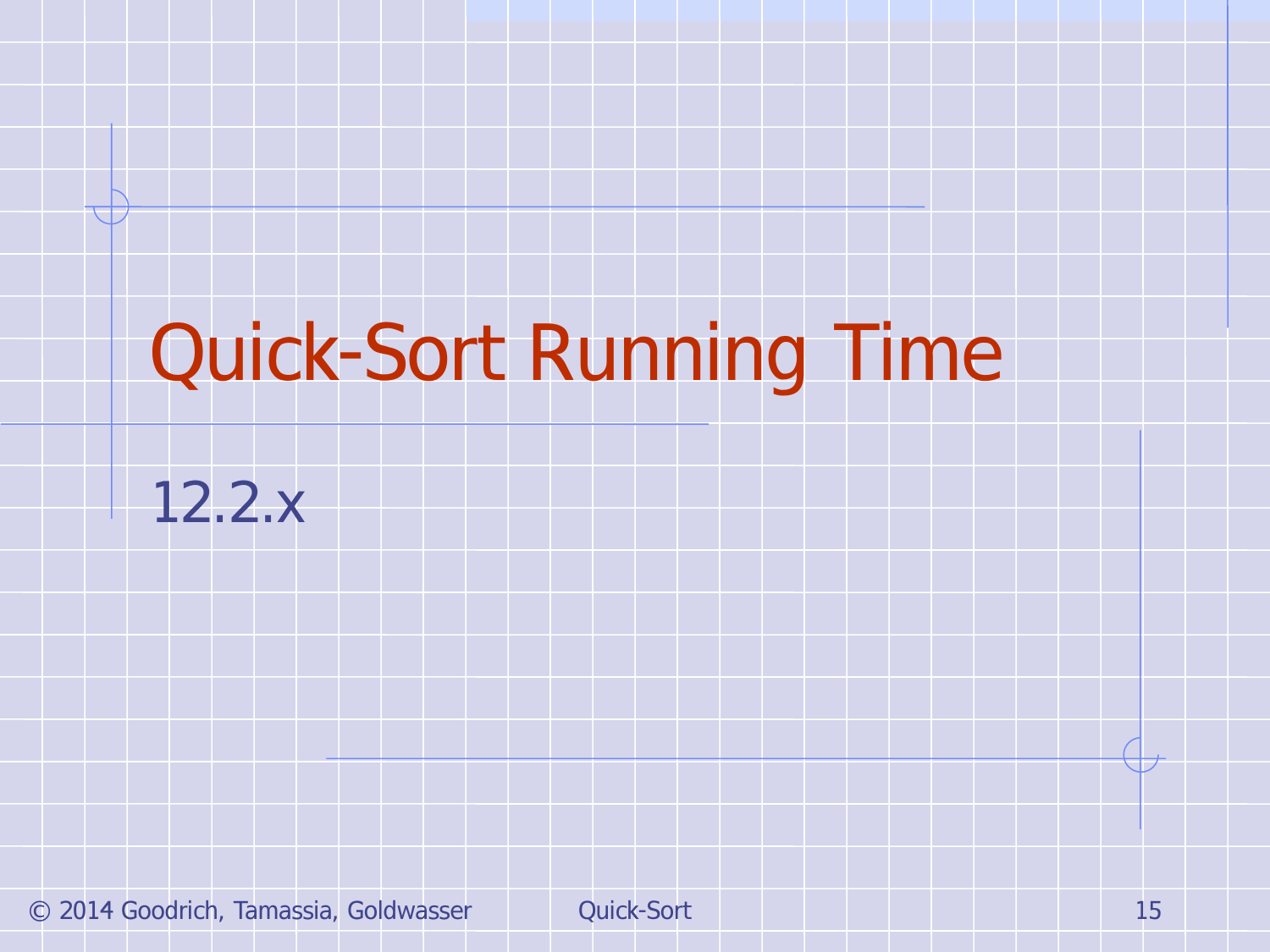

# Quick-Sort Running Time
12.2.x
Quick-Sort
15